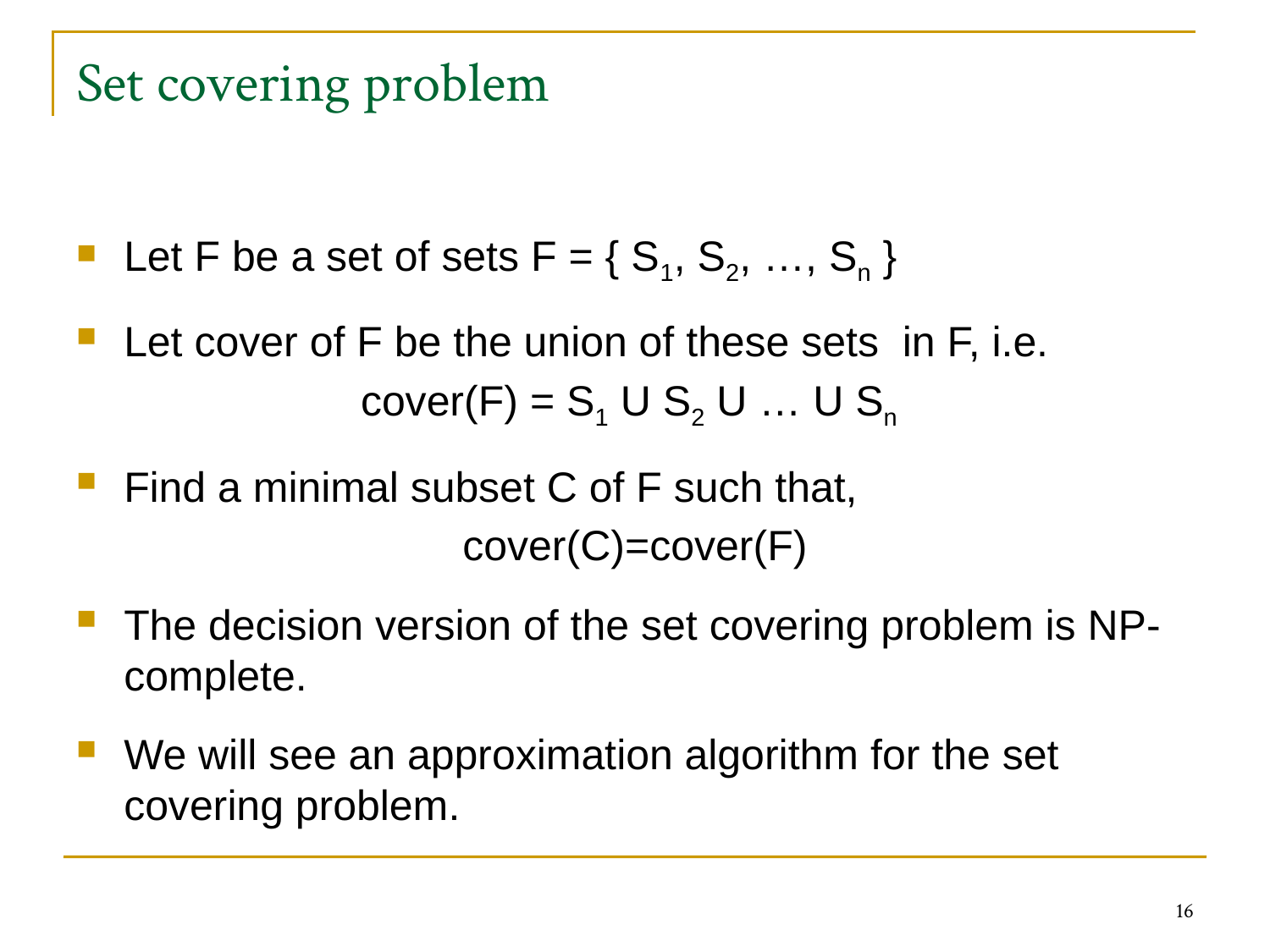

# Set covering problem
Let F be a set of sets F = { S1, S2, …, Sn }

Let cover of F be the union of these sets  in F, i.e.
cover(F) = S1 U S2 U … U Sn

Find a minimal subset C of F such that,
cover(C)=cover(F)

The decision version of the set covering problem is NP-complete.

We will see an approximation algorithm for the set covering problem.

16